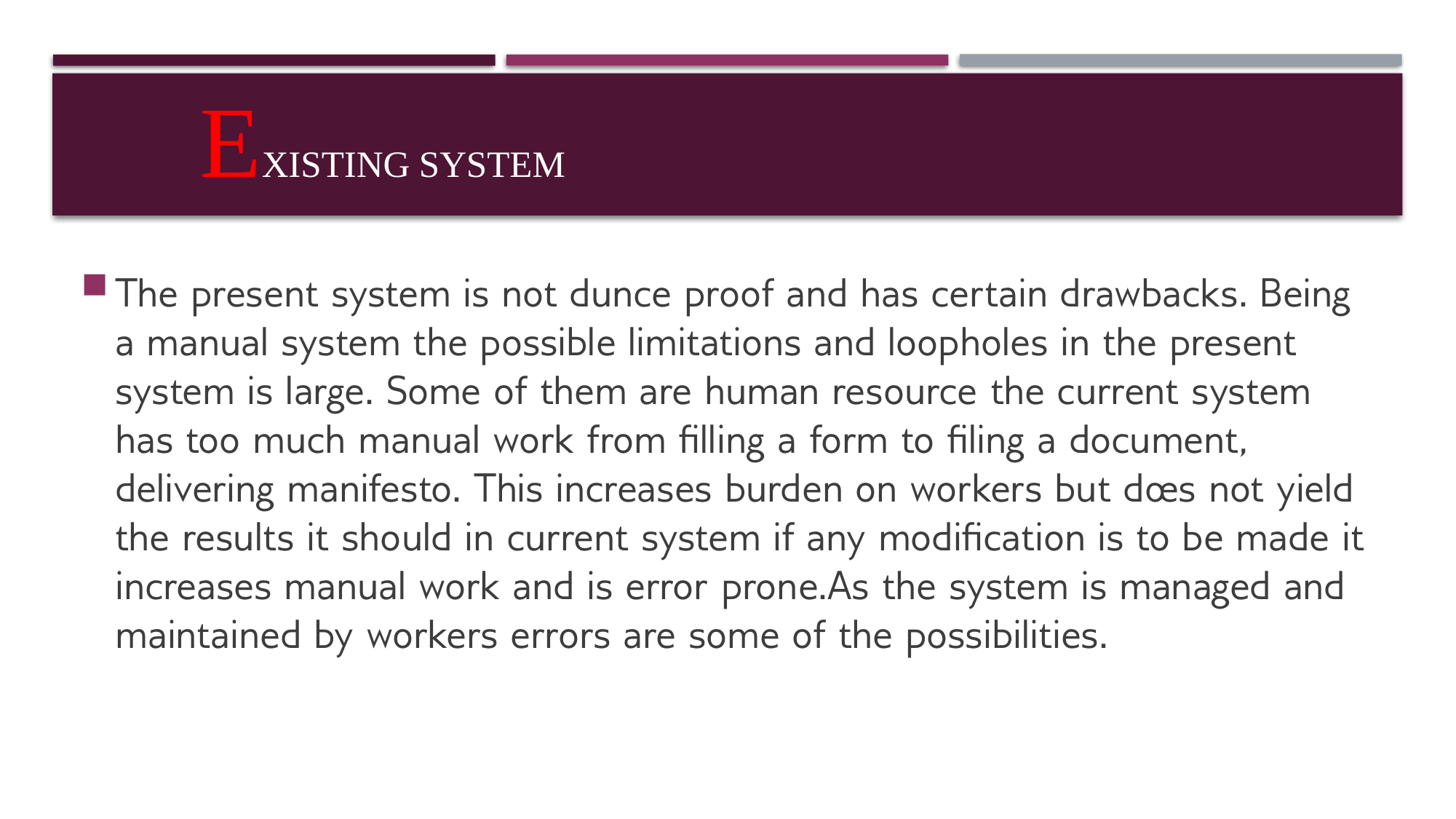

# EXISTING SYSTEM
The present system is not dunce proof and has certain drawbacks. Being a manual system the possible limitations and loopholes in the present system is large. Some of them are human resource the current system has too much manual work from filling a form to filing a document, delivering manifesto. This increases burden on workers but does not yield the results it should in current system if any modification is to be made it increases manual work and is error prone.As the system is managed and maintained by workers errors are some of the possibilities.